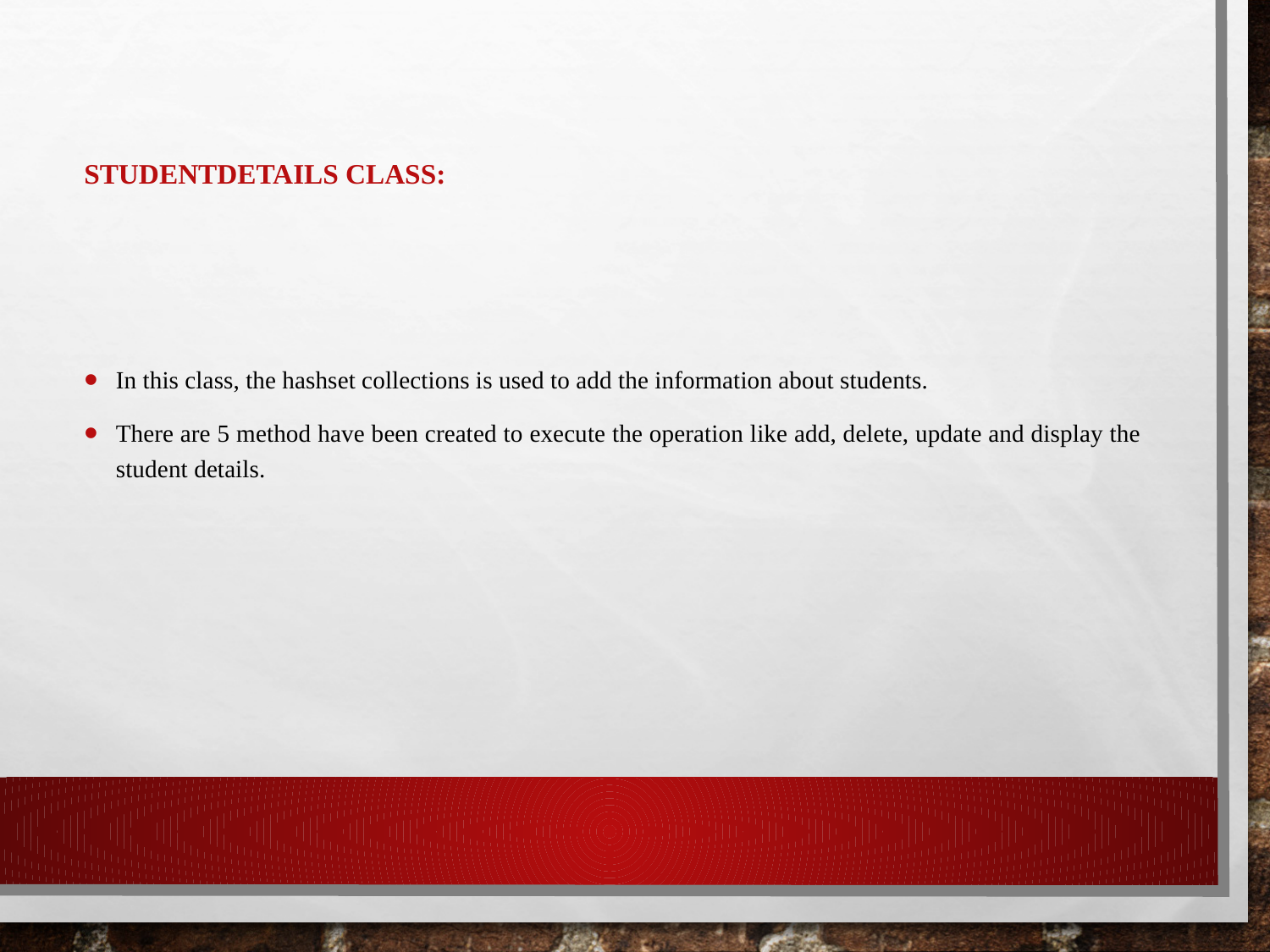

# STUDENTDETAILS CLASS:
In this class, the hashset collections is used to add the information about students.
There are 5 method have been created to execute the operation like add, delete, update and display the student details.